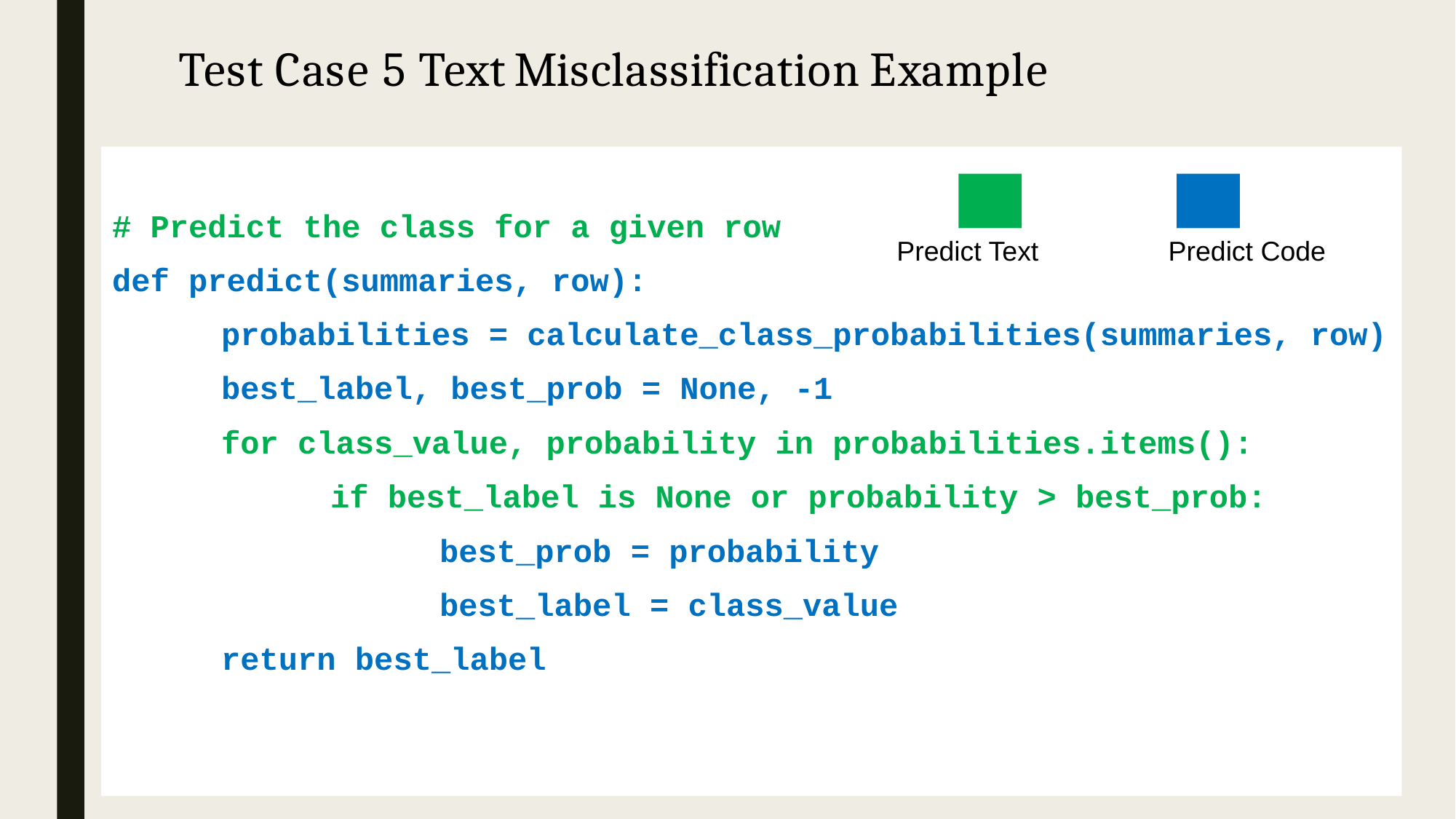

Test Case 5 Text Misclassification Example

# Predict the class for a given row
def predict(summaries, row):
	probabilities = calculate_class_probabilities(summaries, row)
	best_label, best_prob = None, -1
	for class_value, probability in probabilities.items():
		if best_label is None or probability > best_prob:
			best_prob = probability
			best_label = class_value
	return best_label

    Predict Text	           Predict Code